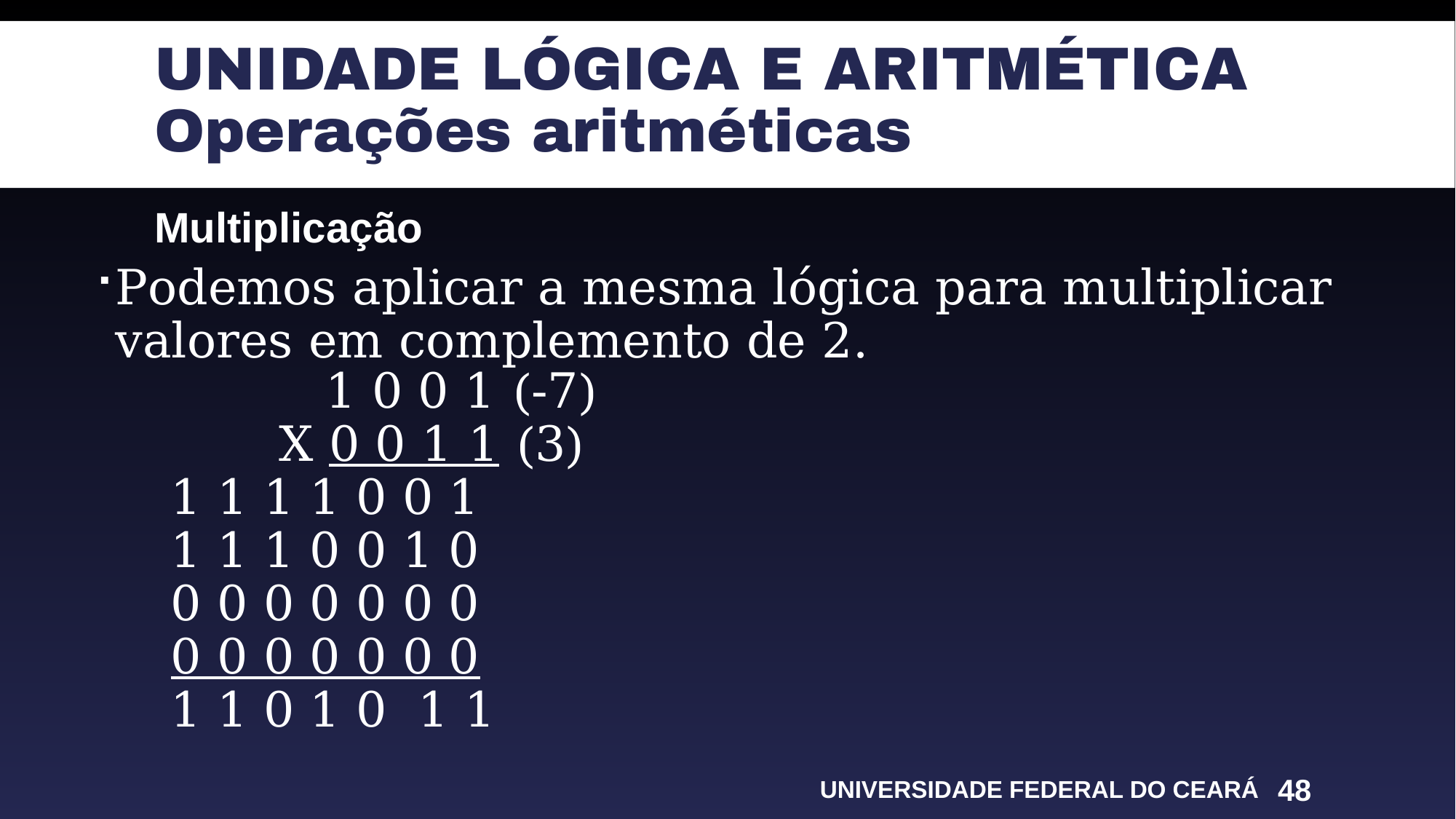

# Unidade lógica e aritmética Operações aritméticas
Multiplicação
Podemos aplicar a mesma lógica para multiplicar valores em complemento de 2.
               1 0 0 1 (-7)
            X 0 0 1 1 (3)
     1 1 1 1 0 0 1
     1 1 1 0 0 1 0
     0 0 0 0 0 0 0
     0 0 0 0 0 0 0
     1 1 0 1 0  1 1
UNIVERSIDADE FEDERAL DO CEARÁ
48